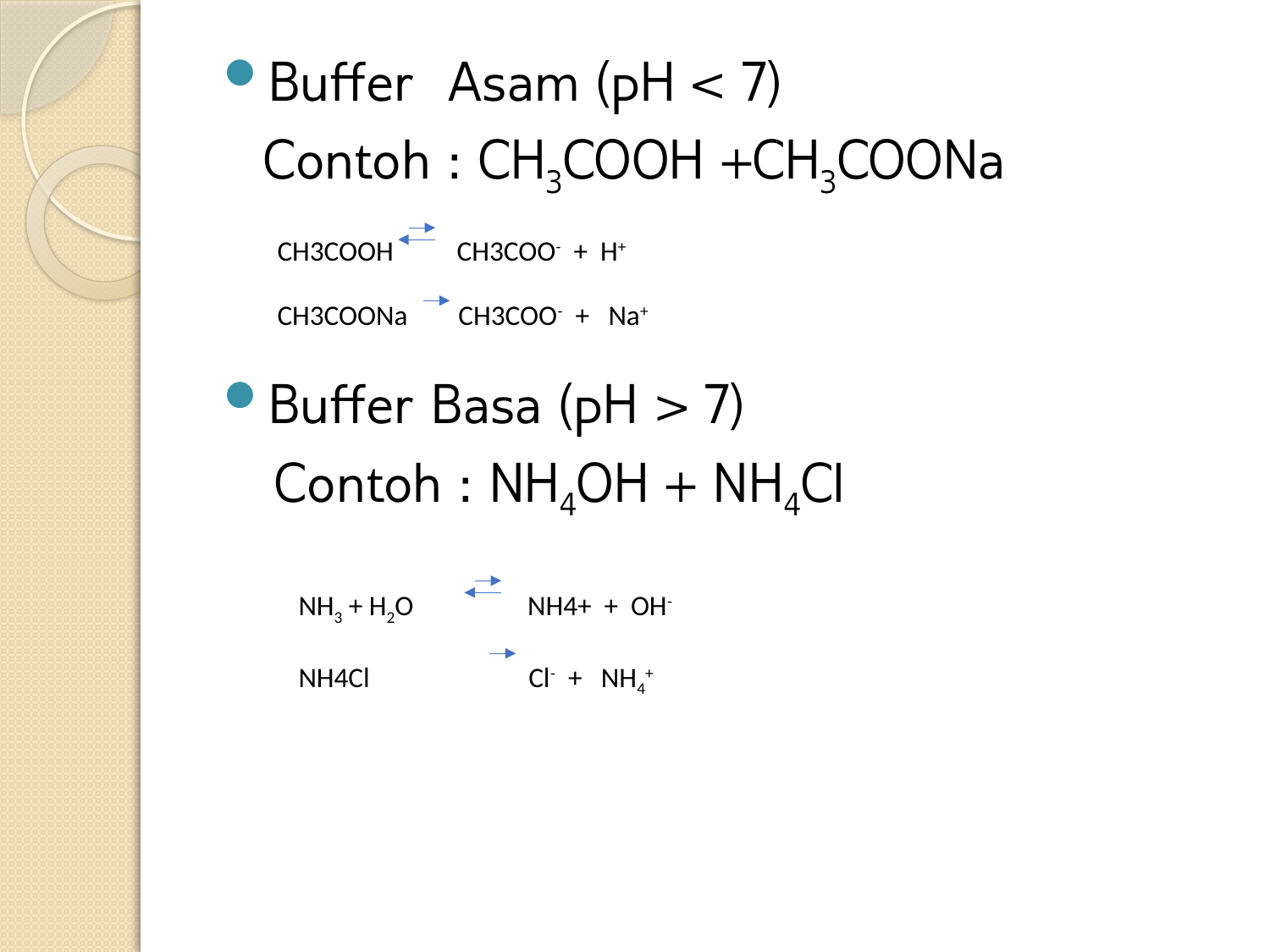

#
Buffer  Asam (pH < 7)
	Contoh : CH3COOH +CH3COONa

Buffer Basa (pH > 7)
   Contoh : NH4OH + NH4Cl

CH3COOH          CH3COO-  +  H+
CH3COONa        CH3COO-  +   Na+
NH3 + H2O                  NH4+  +  OH-
NH4Cl                         Cl-  +   NH4+